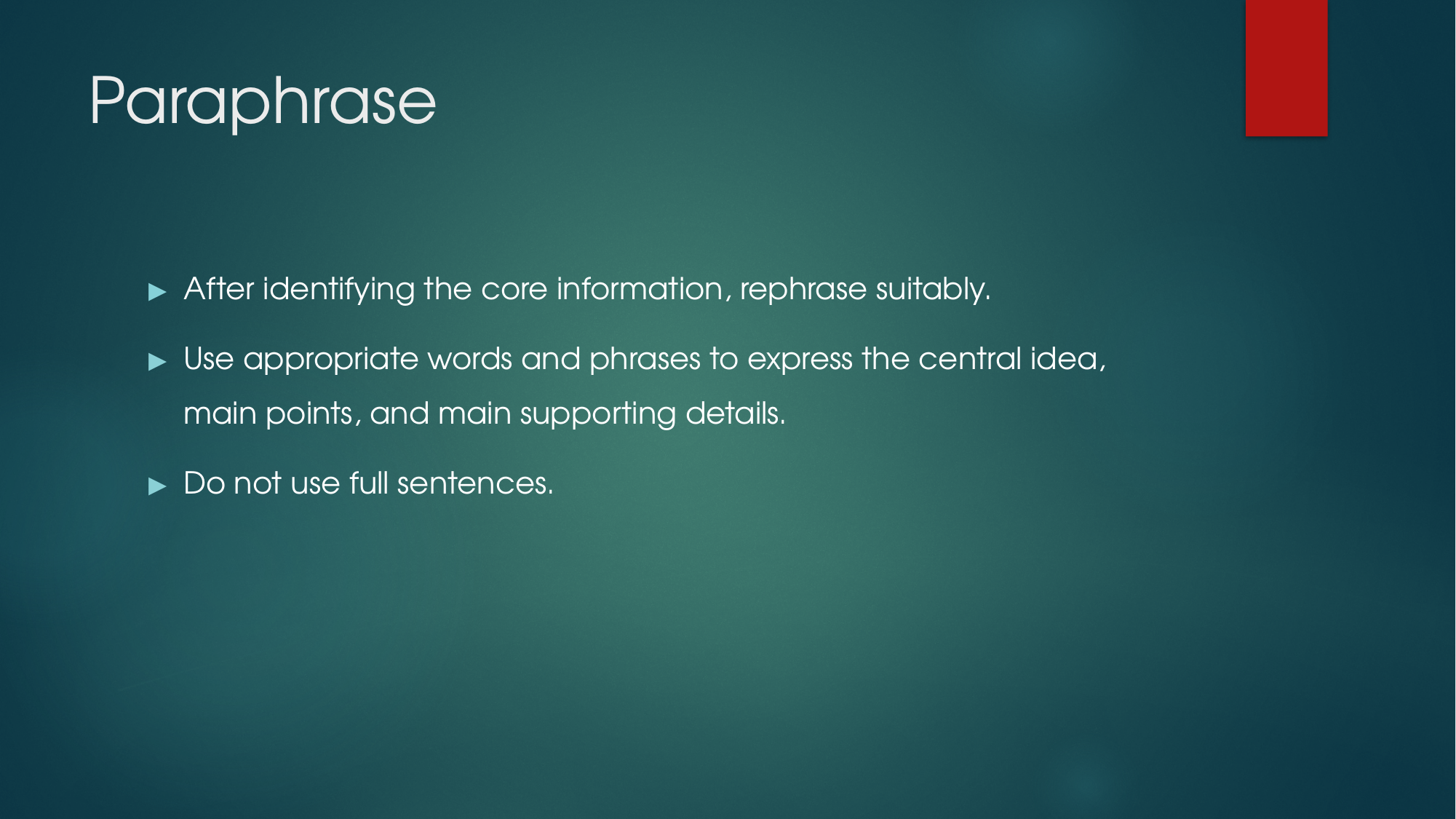

# Paraphrase
After identifying the core information, rephrase suitably.
Use appropriate words and phrases to express the central idea, main points, and main supporting details.
Do not use full sentences.